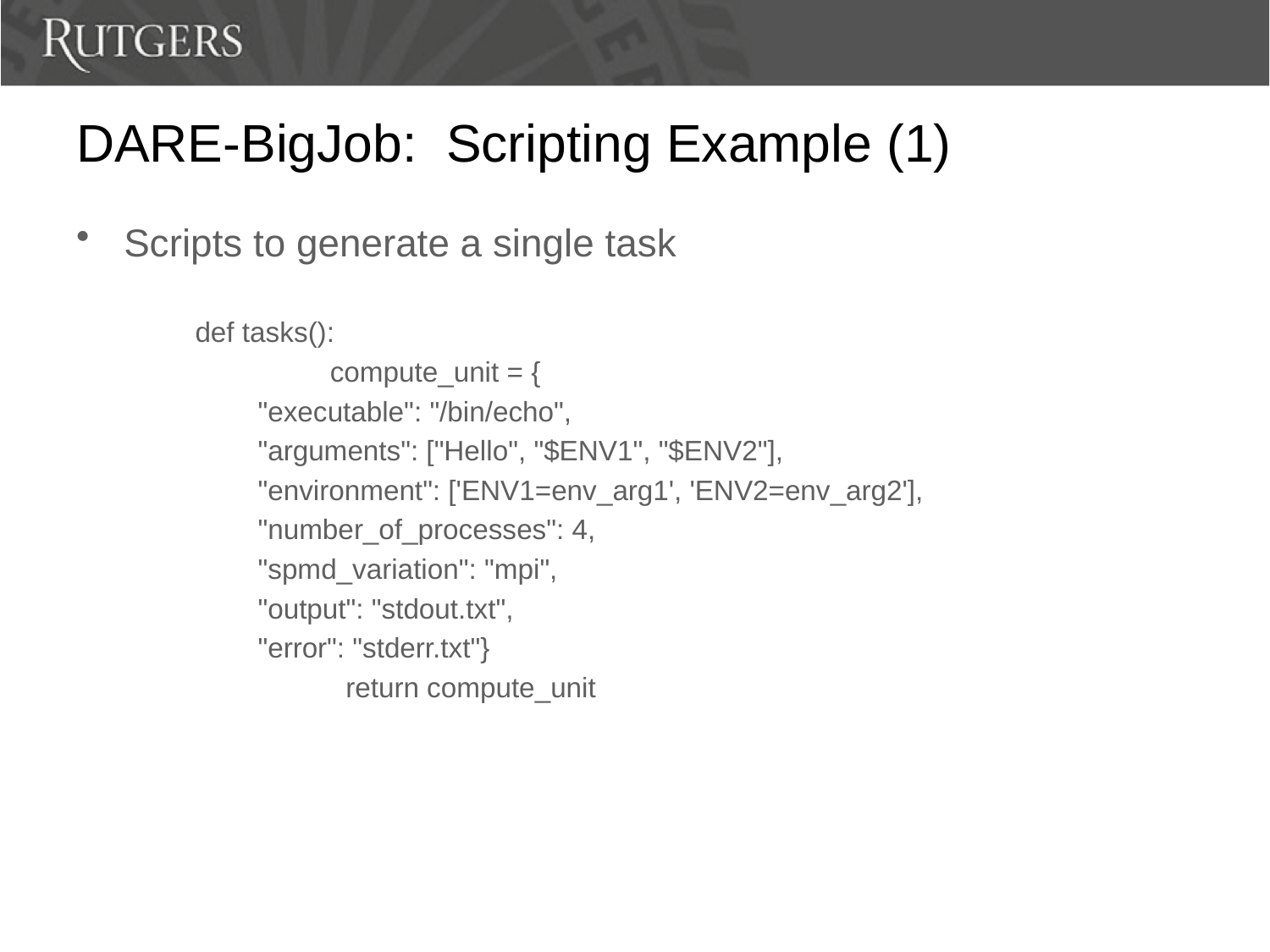

# DARE-BigJob:  Scripting Example (1)
Scripts to generate a single task

def tasks():
	 compute_unit = {
        "executable": "/bin/echo",
        "arguments": ["Hello", "$ENV1", "$ENV2"],
        "environment": ['ENV1=env_arg1', 'ENV2=env_arg2'],
        "number_of_processes": 4,
        "spmd_variation": "mpi",
        "output": "stdout.txt",
        "error": "stderr.txt"}
	   return compute_unit